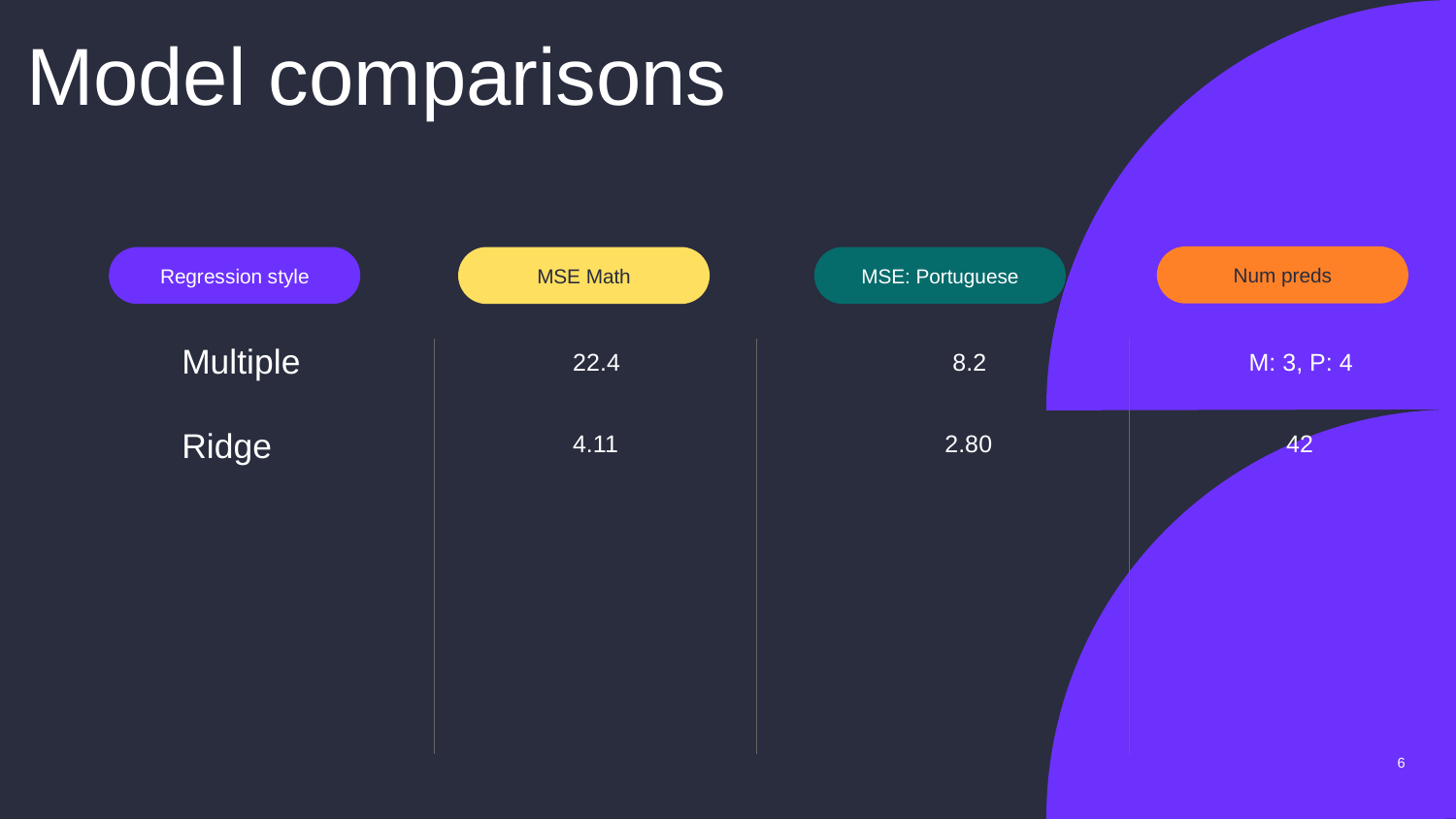

# Model comparisons
Num preds
Regression style
MSE Math
MSE: Portuguese
22.4
8.2
M: 3, P: 4
Multiple
4.11
2.80
42
Ridge